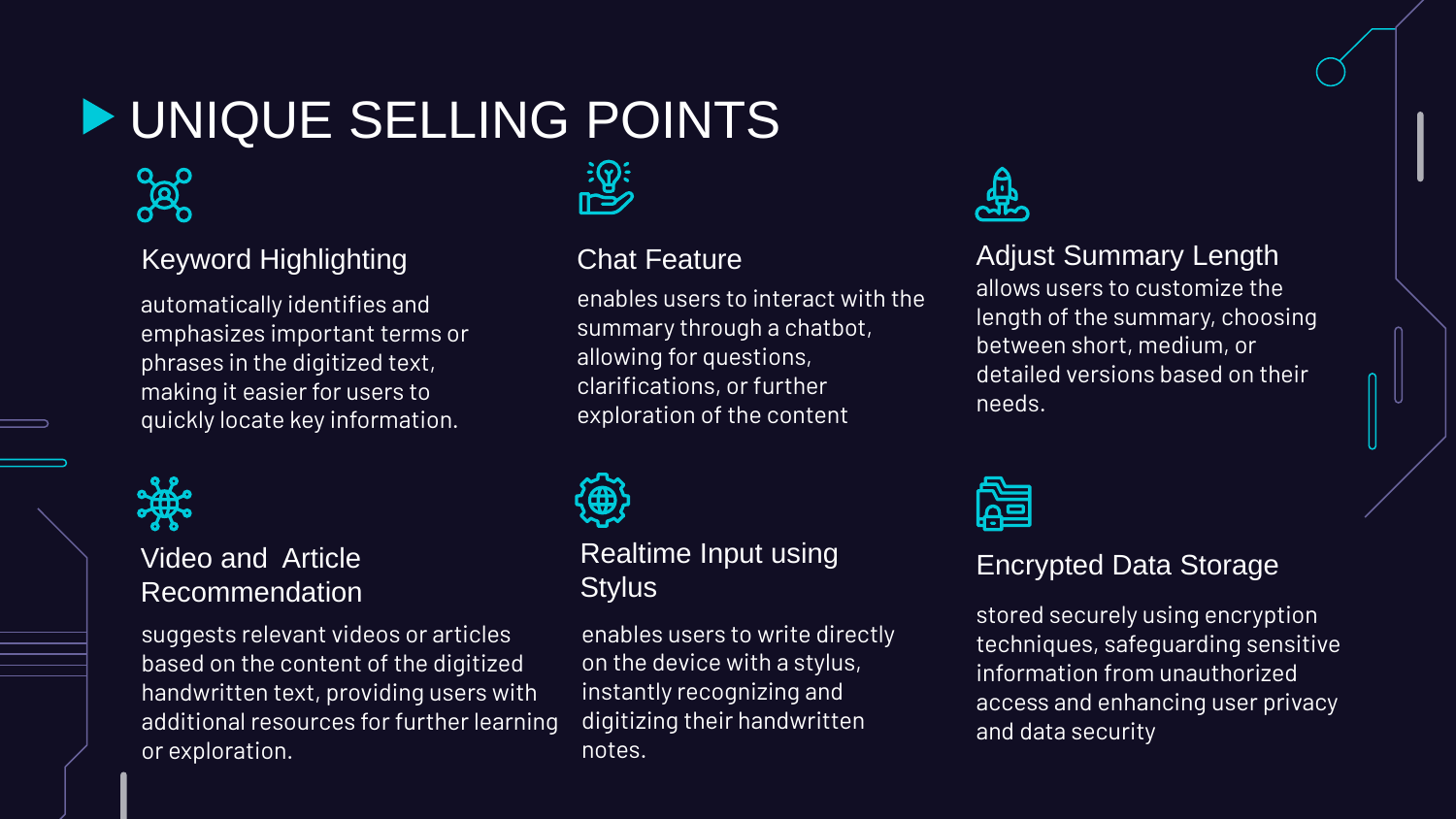

# UNIQUE SELLING POINTS

Adjust Summary Length
Chat Feature
Keyword Highlighting
allows users to customize the length of the summary, choosing between short, medium, or detailed versions based on their needs.
enables users to interact with the summary through a chatbot, allowing for questions, clarifications, or further exploration of the content
automatically identifies and emphasizes important terms or phrases in the digitized text, making it easier for users to quickly locate key information.

Encrypted Data Storage
Realtime Input using Stylus
Video and  Article Recommendation
stored securely using encryption techniques, safeguarding sensitive information from unauthorized access and enhancing user privacy and data security
enables users to write directly on the device with a stylus, instantly recognizing and digitizing their handwritten notes.
suggests relevant videos or articles based on the content of the digitized handwritten text, providing users with additional resources for further learning or exploration.